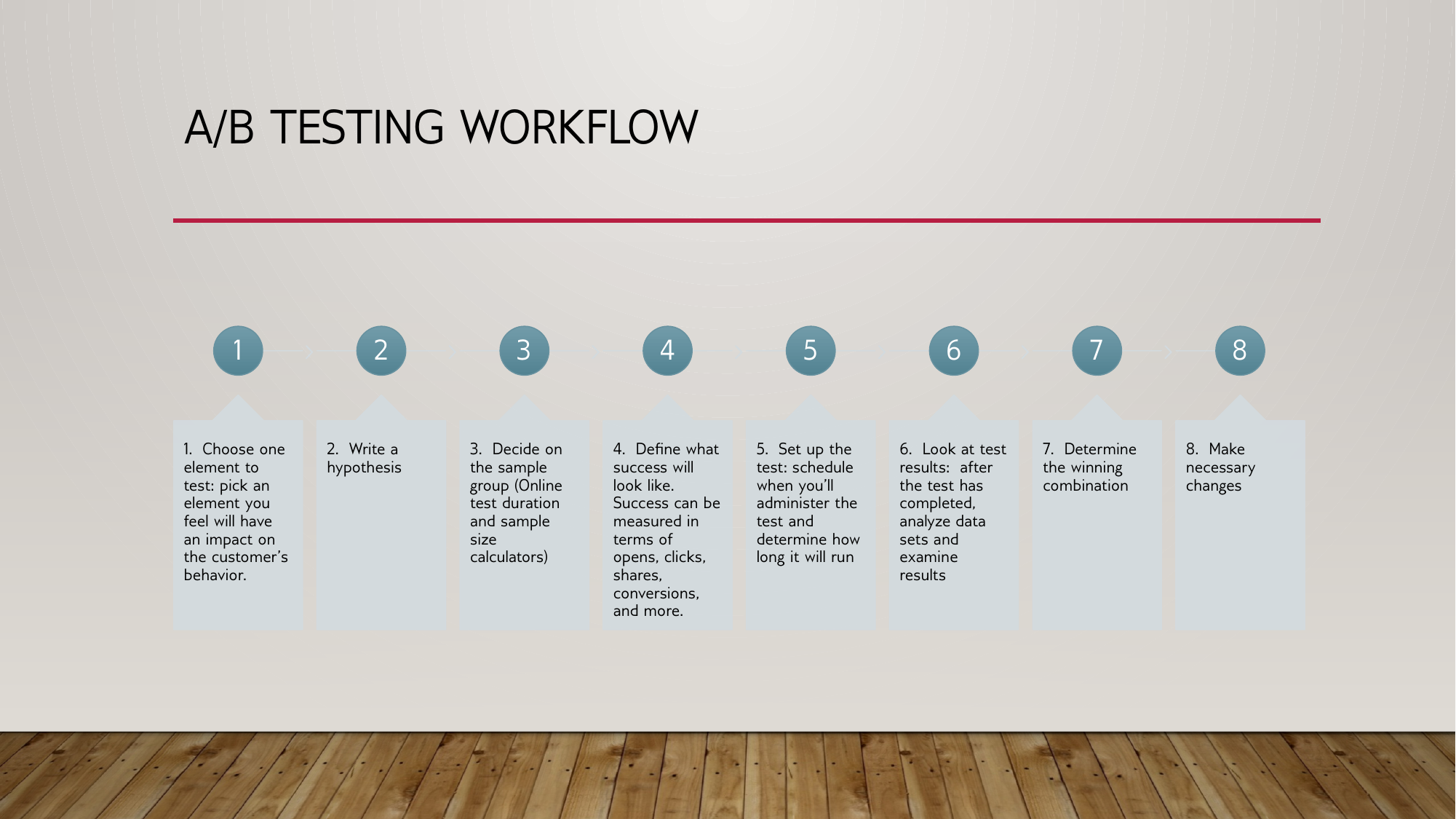

# A/B TESTING WORKFLOW
1
1.  Choose one element to test: pick an element you feel will have an impact on the customer’s behavior.
2
2.  Write a hypothesis
3
3.  Decide on the sample group (Online test duration and sample size calculators)
4
4.  Define what success will look like. Success can be measured in terms of opens, clicks, shares, conversions, and more.
5
5.  Set up the test: schedule when you’ll administer the test and determine how long it will run
6
6.  Look at test results:  after the test has completed, analyze data sets and examine results
7
7.  Determine the winning combination
8
8.  Make necessary changes